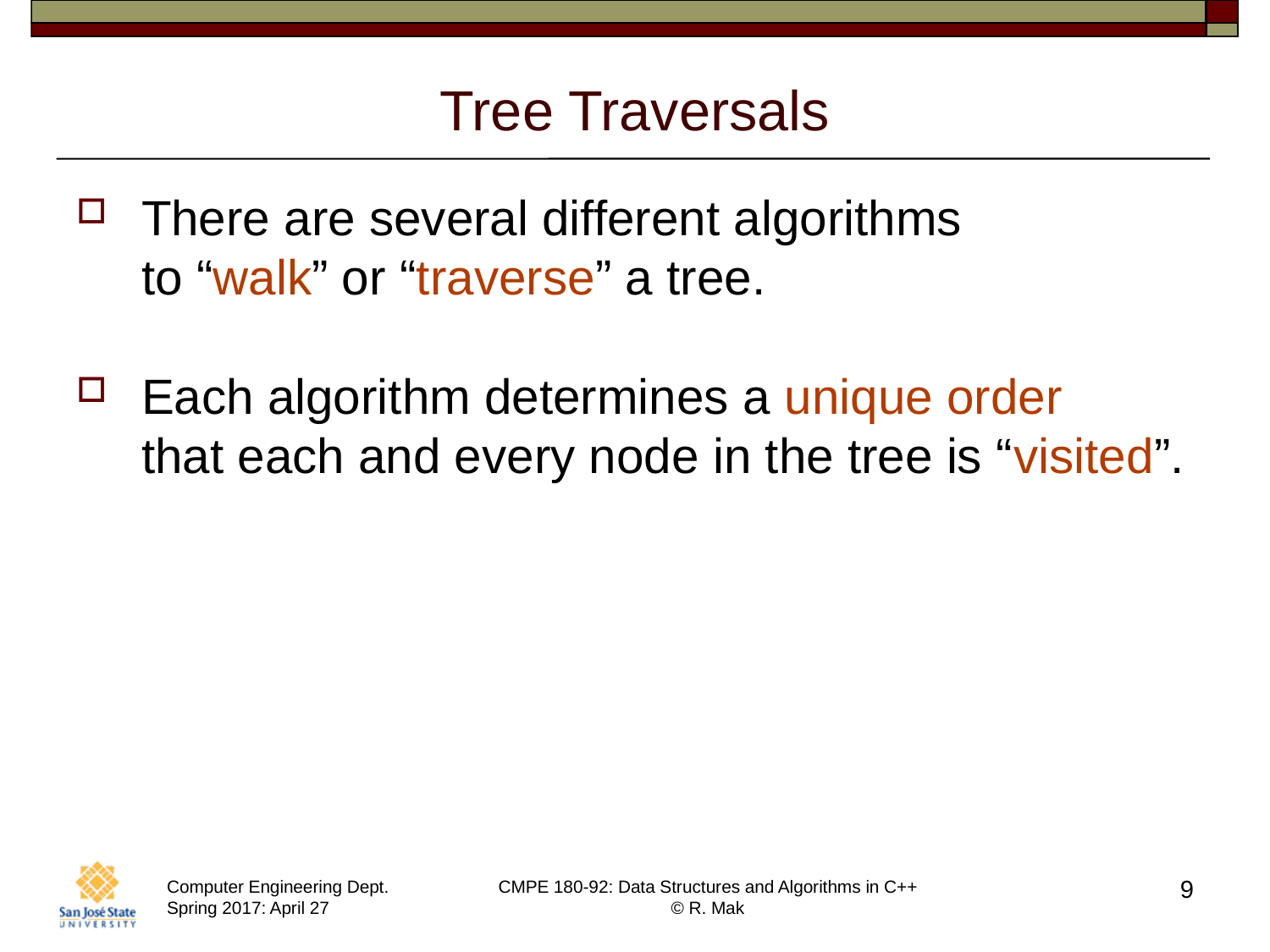

# Tree Traversals
There are several different algorithms
to “walk” or “traverse” a tree.

Each algorithm determines a unique order
that each and every node in the tree is “visited”.

9